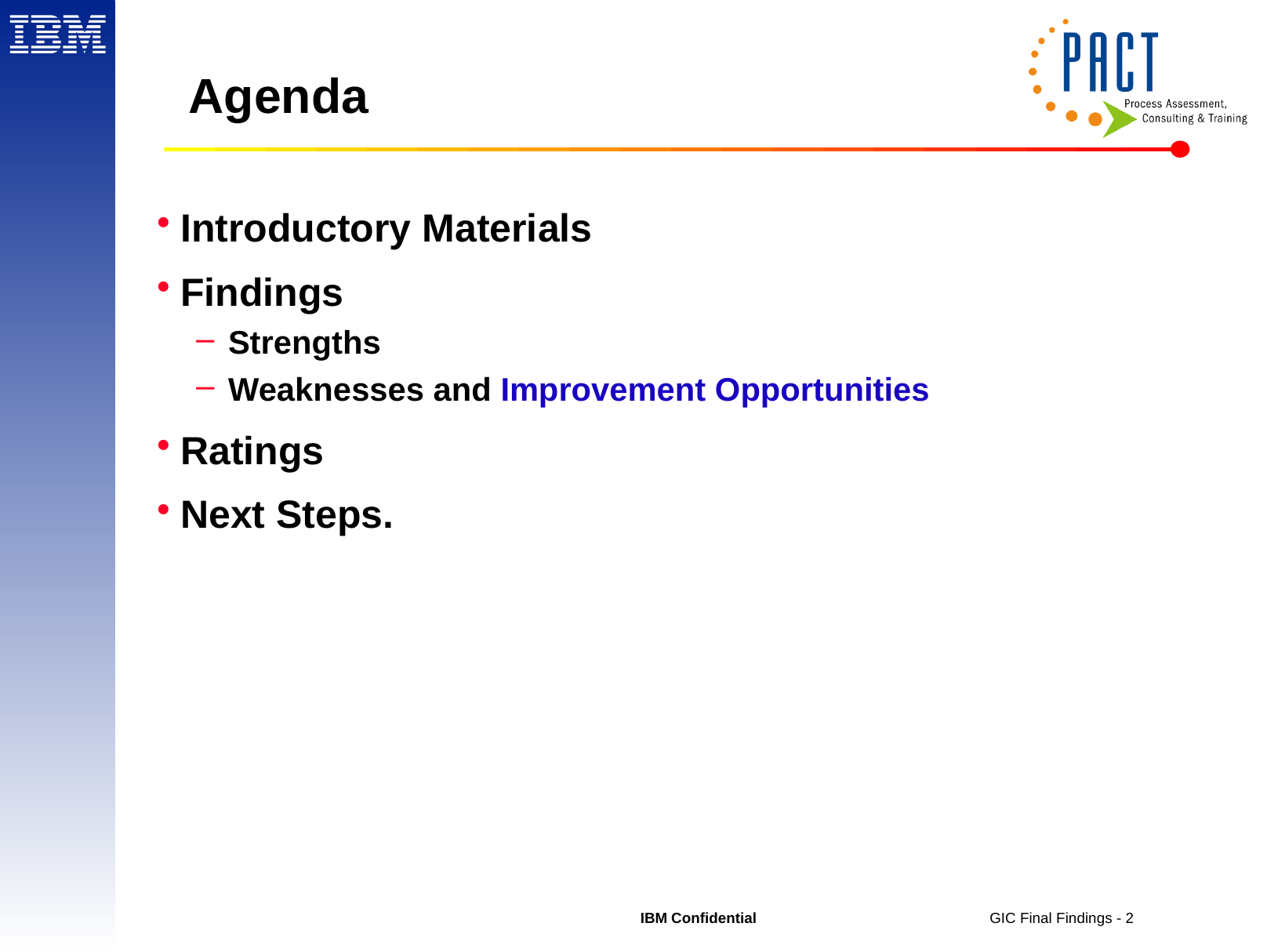

# Agenda
Introductory Materials
Findings
Strengths
Weaknesses and Improvement Opportunities
Ratings
Next Steps.